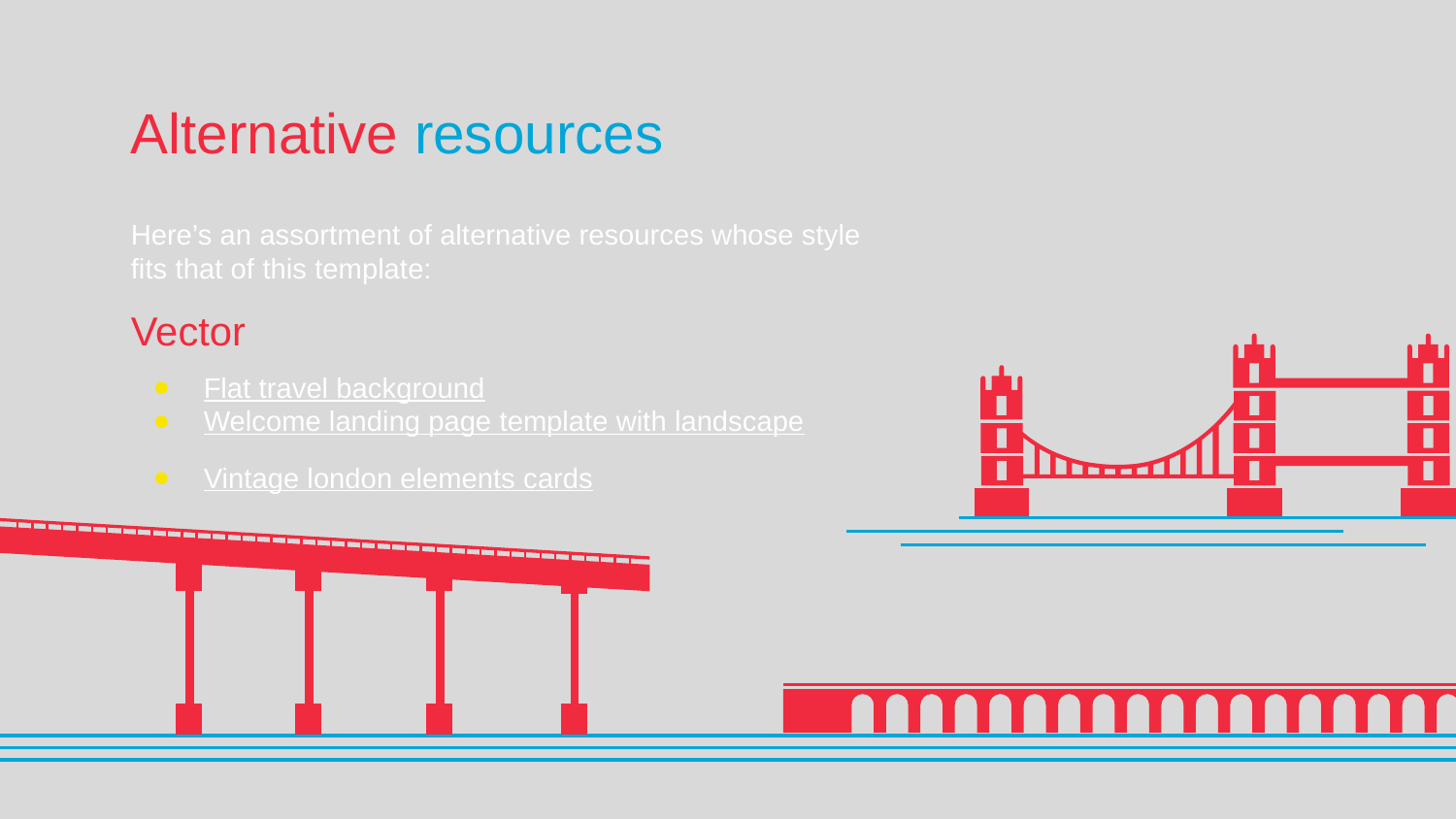

# Alternative resources
Here’s an assortment of alternative resources whose style fits that of this template:
Vector
Flat travel background
Welcome landing page template with landscape
Vintage london elements cards